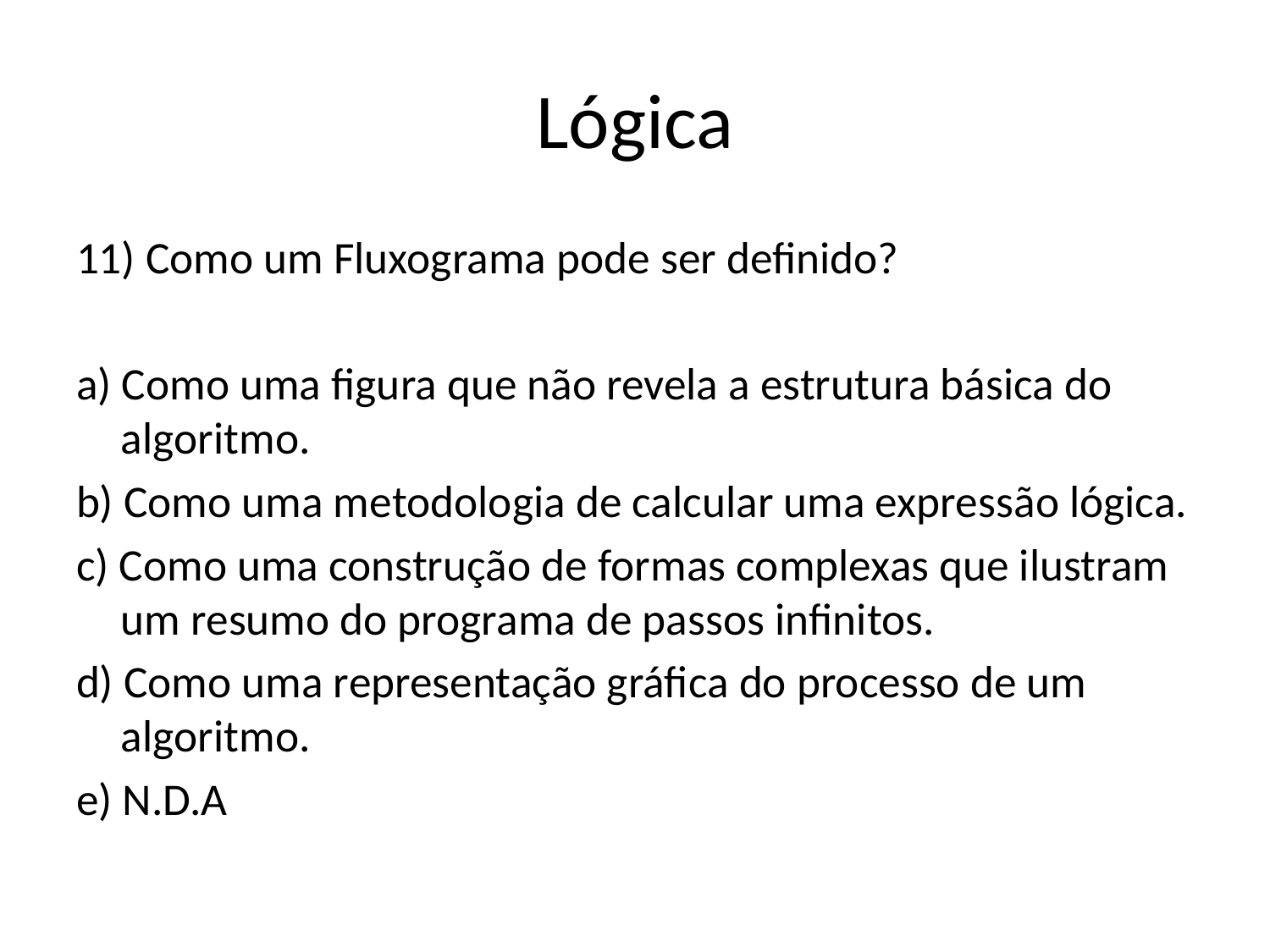

# Lógica
11) Como um Fluxograma pode ser definido?

a) Como uma figura que não revela a estrutura básica do algoritmo.
b) Como uma metodologia de calcular uma expressão lógica.
c) Como uma construção de formas complexas que ilustram um resumo do programa de passos infinitos.
d) Como uma representação gráfica do processo de um algoritmo.
e) N.D.A